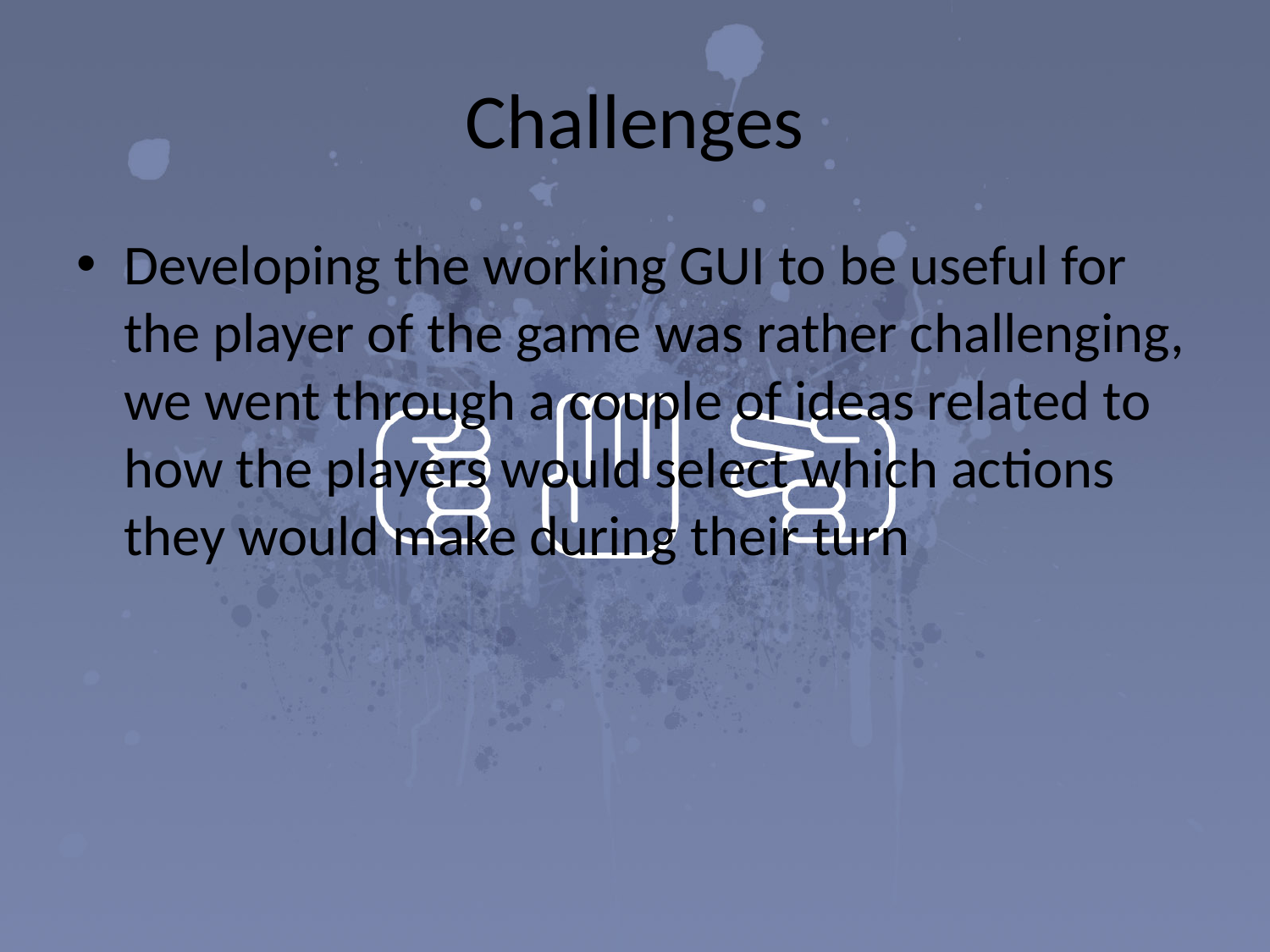

# Challenges
Developing the working GUI to be useful for the player of the game was rather challenging, we went through a couple of ideas related to how the players would select which actions they would make during their turn